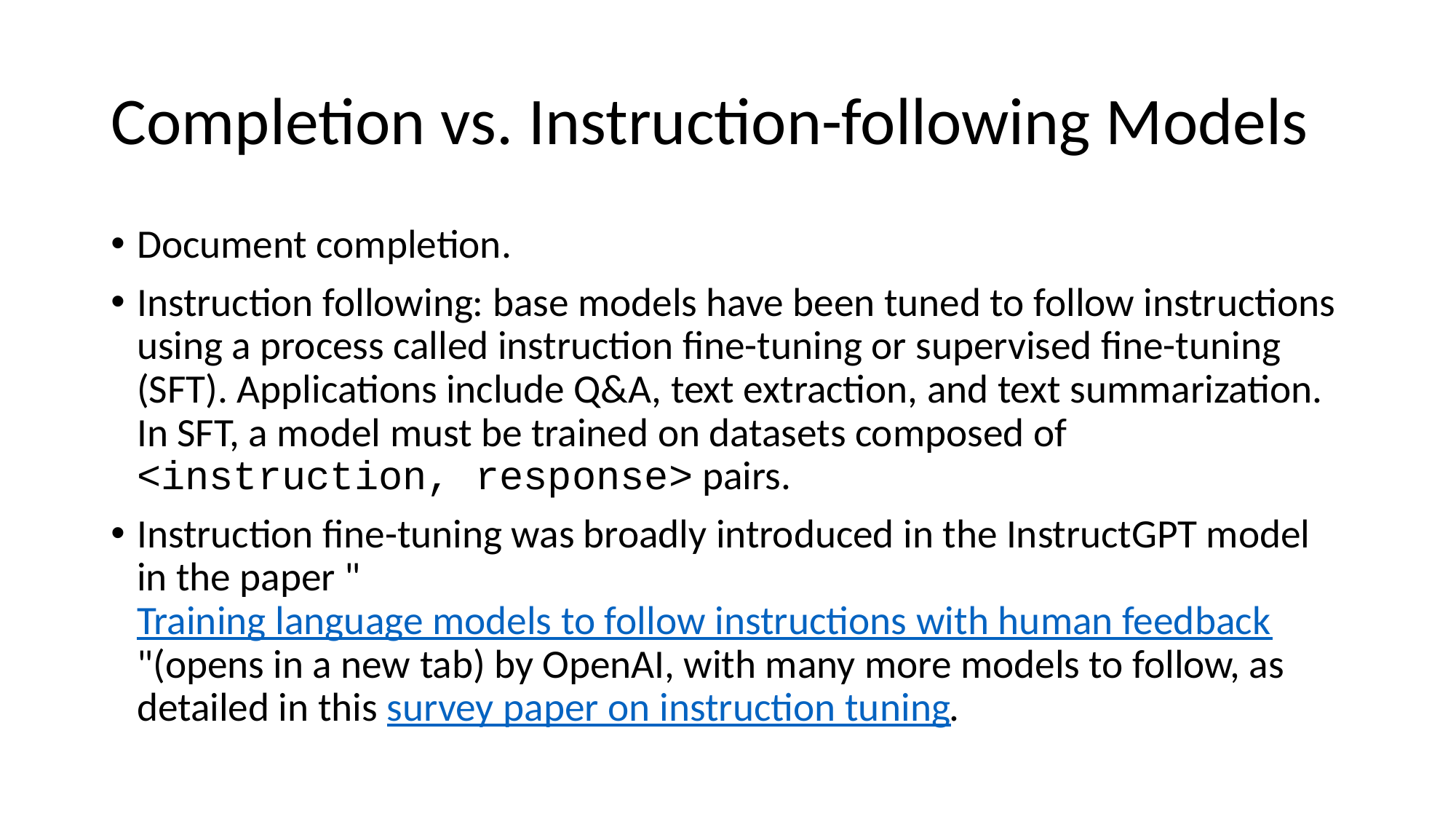

# Completion vs. Instruction-following Models
Document completion.
Instruction following: base models have been tuned to follow instructions using a process called instruction fine-tuning or supervised fine-tuning (SFT). Applications include Q&A, text extraction, and text summarization. In SFT, a model must be trained on datasets composed of <instruction, response> pairs.
Instruction fine-tuning was broadly introduced in the InstructGPT model in the paper "Training language models to follow instructions with human feedback"(opens in a new tab) by OpenAI, with many more models to follow, as detailed in this survey paper on instruction tuning.